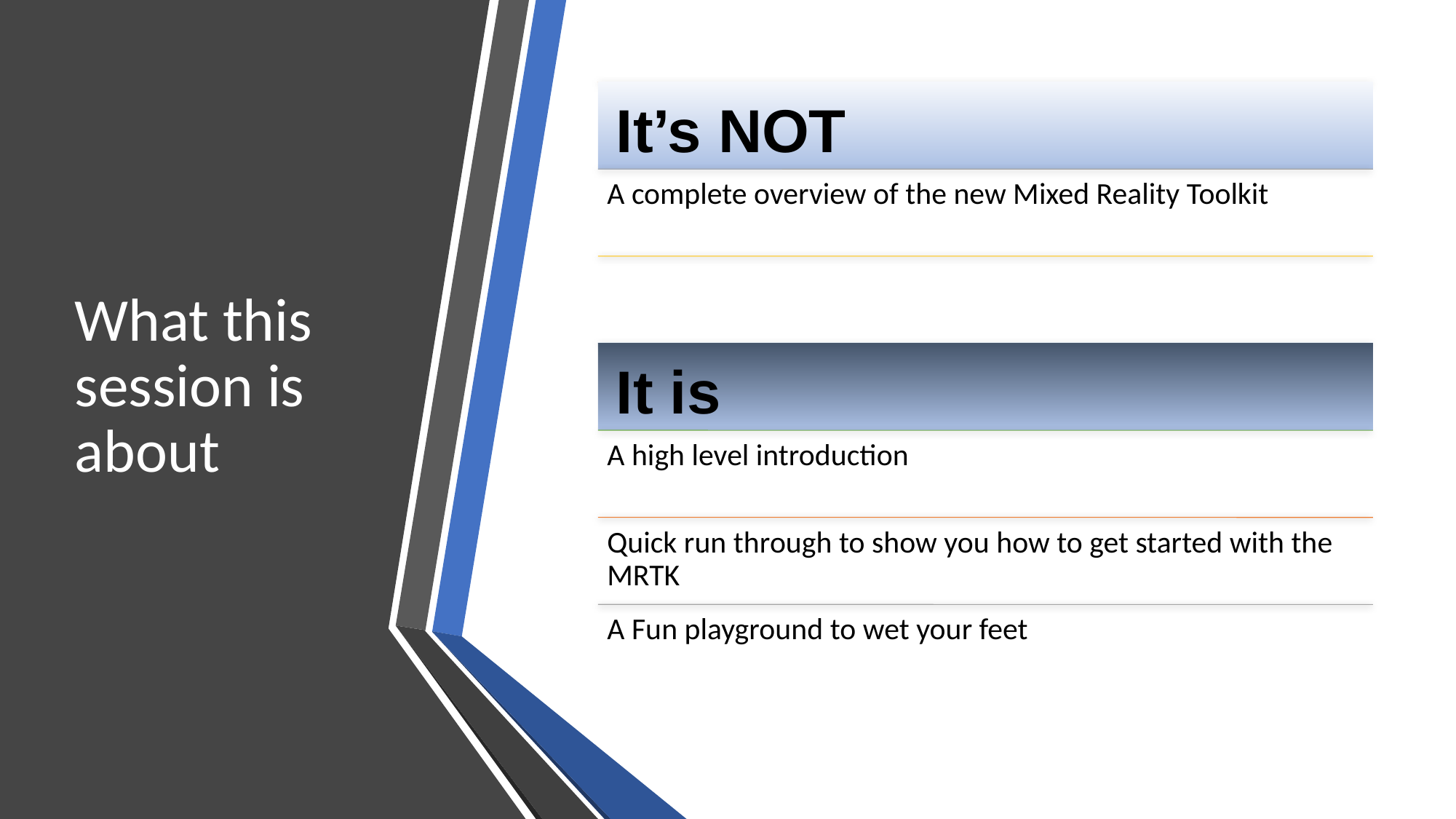

# What this session is about
It’s NOT
A complete overview of the new Mixed Reality Toolkit

It is
A high level introduction
Quick run through to show you how to get started with the MRTK
A Fun playground to wet your feet